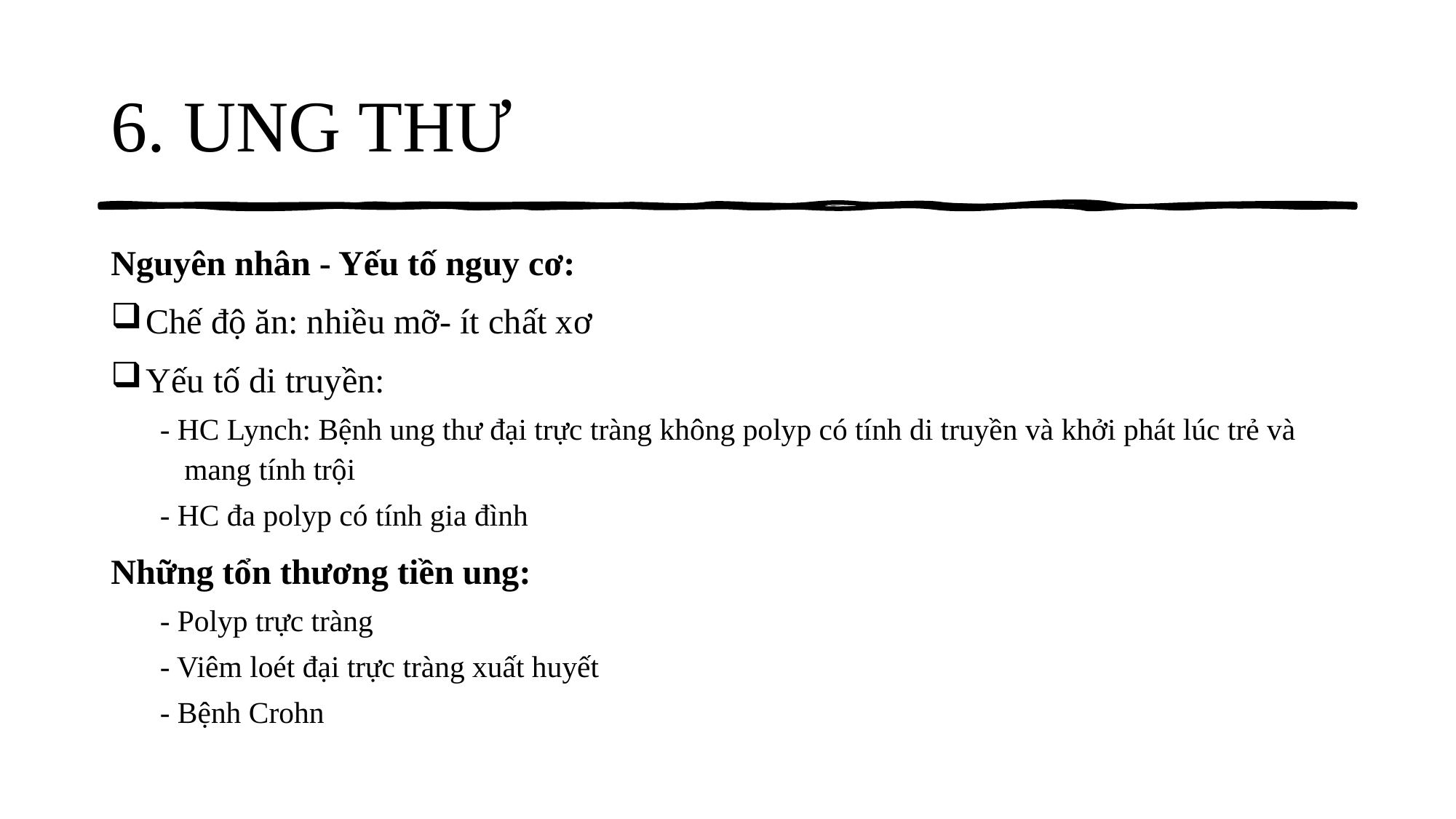

# 6. UNG THƯ
Nguyên nhân - Yếu tố nguy cơ:
 Chế độ ăn: nhiều mỡ- ít chất xơ
 Yếu tố di truyền:
- HC Lynch: Bệnh ung thư đại trực tràng không polyp có tính di truyền và khởi phát lúc trẻ và mang tính trội
- HC đa polyp có tính gia đình
Những tổn thương tiền ung:
- Polyp trực tràng
- Viêm loét đại trực tràng xuất huyết
- Bệnh Crohn